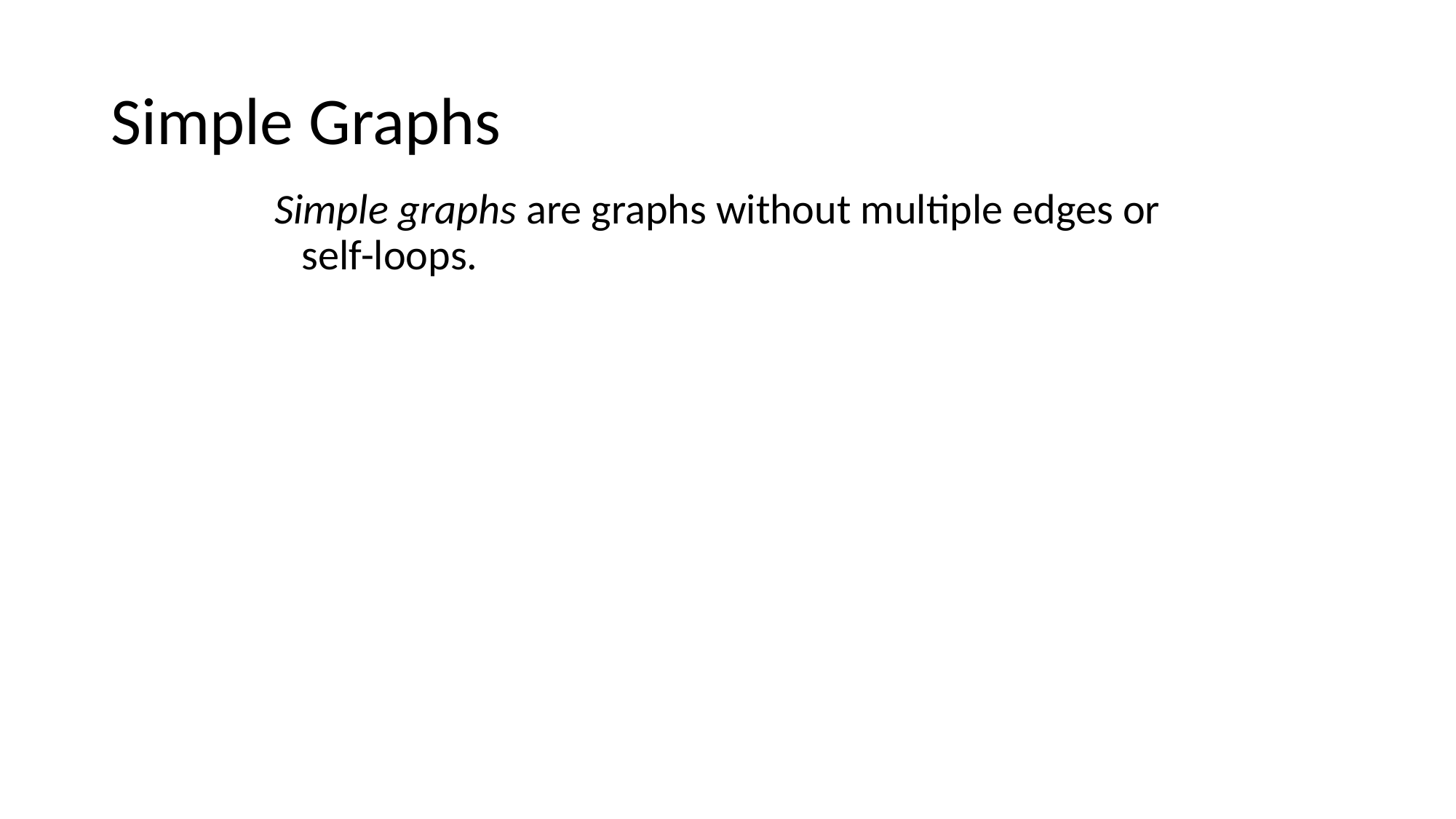

# Simple Graphs
Simple graphs are graphs without multiple edges or self-loops.